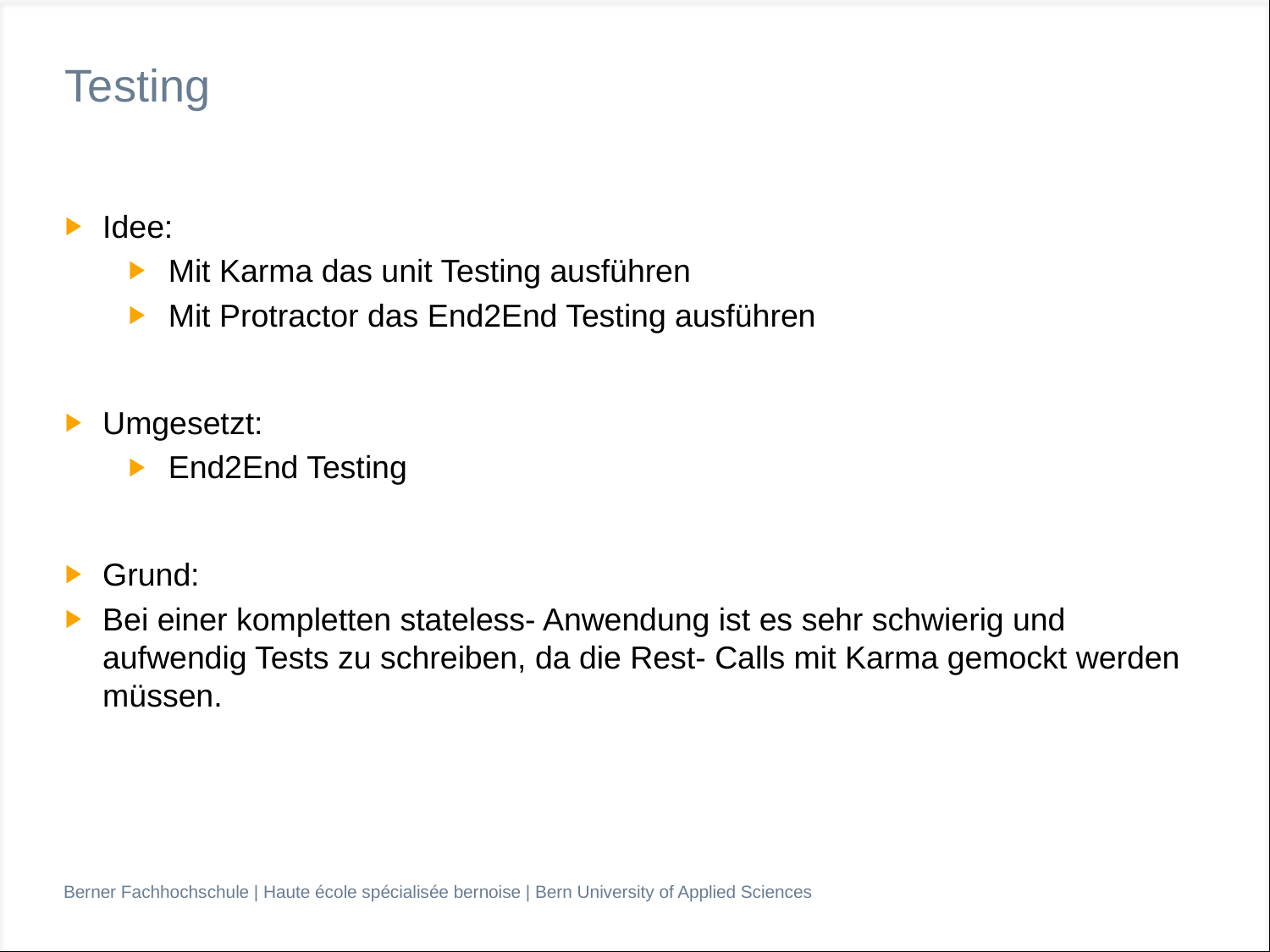

# Testing
Idee:
Mit Karma das unit Testing ausführen
Mit Protractor das End2End Testing ausführen

Umgesetzt:
End2End Testing

Grund:
Bei einer kompletten stateless- Anwendung ist es sehr schwierig und aufwendig Tests zu schreiben, da die Rest- Calls mit Karma gemockt werden müssen.